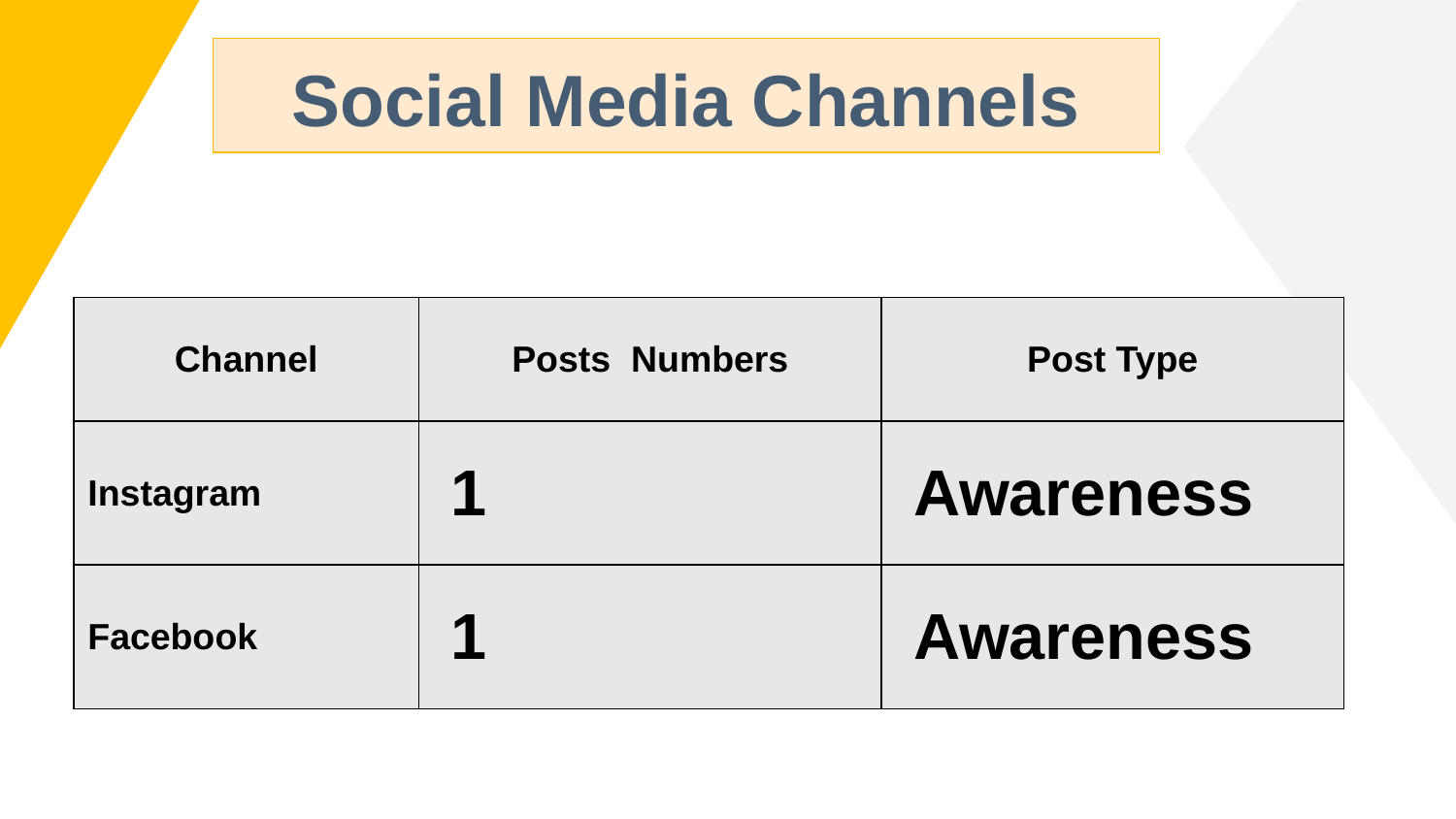

| Social Media Channels |
| --- |
| Channel | Posts Numbers | Post Type |
| --- | --- | --- |
| Instagram | 1 | Awareness |
| Facebook | 1 | Awareness |